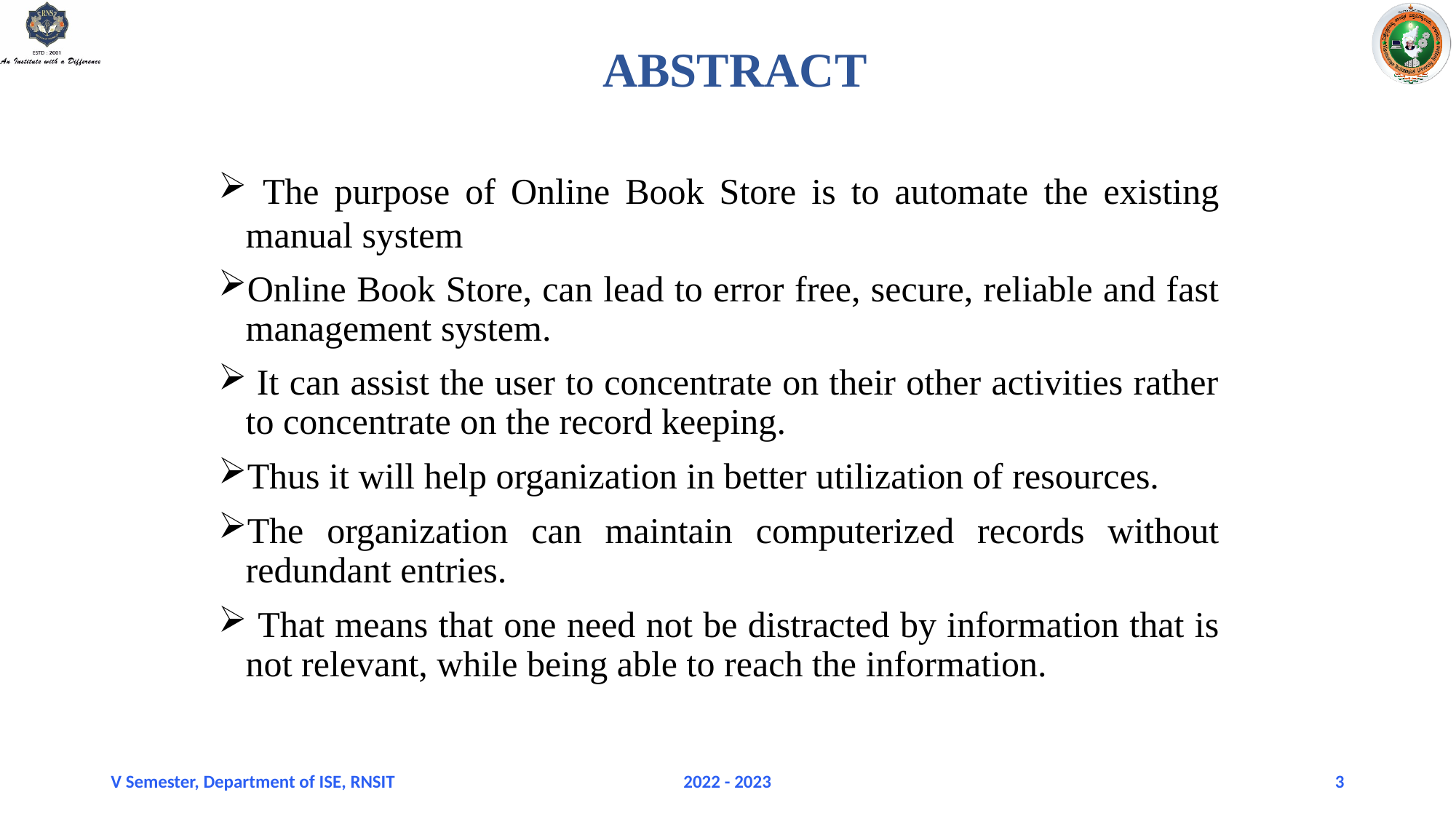

# ABSTRACT
 The purpose of Online Book Store is to automate the existing manual system
Online Book Store, can lead to error free, secure, reliable and fast management system.
 It can assist the user to concentrate on their other activities rather to concentrate on the record keeping.
Thus it will help organization in better utilization of resources.
The organization can maintain computerized records without redundant entries.
 That means that one need not be distracted by information that is not relevant, while being able to reach the information.

V Semester, Department of ISE, RNSIT
2022 - 2023
3